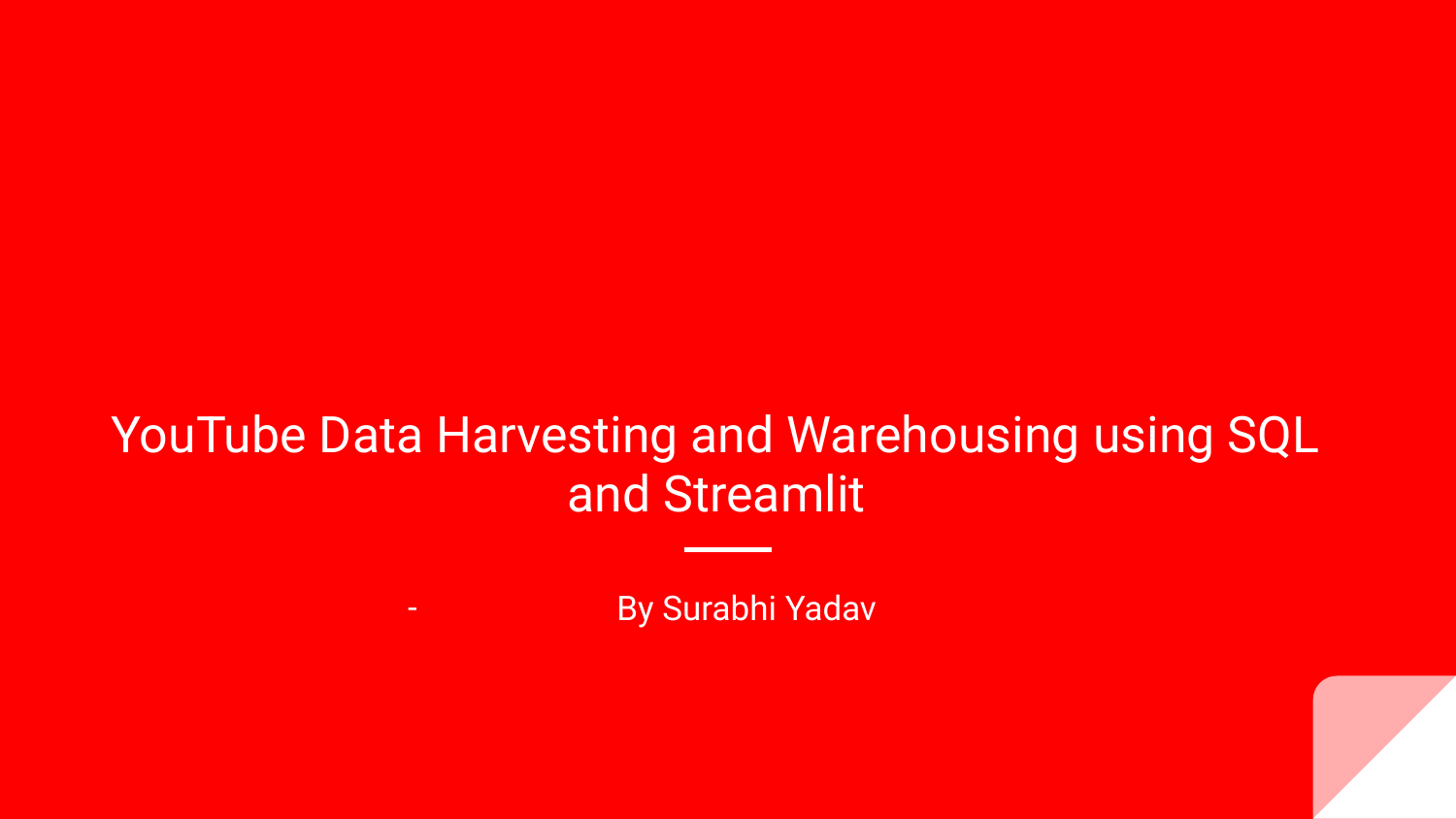

# YouTube Data Harvesting and Warehousing using SQL and Streamlit
By Surabhi Yadav